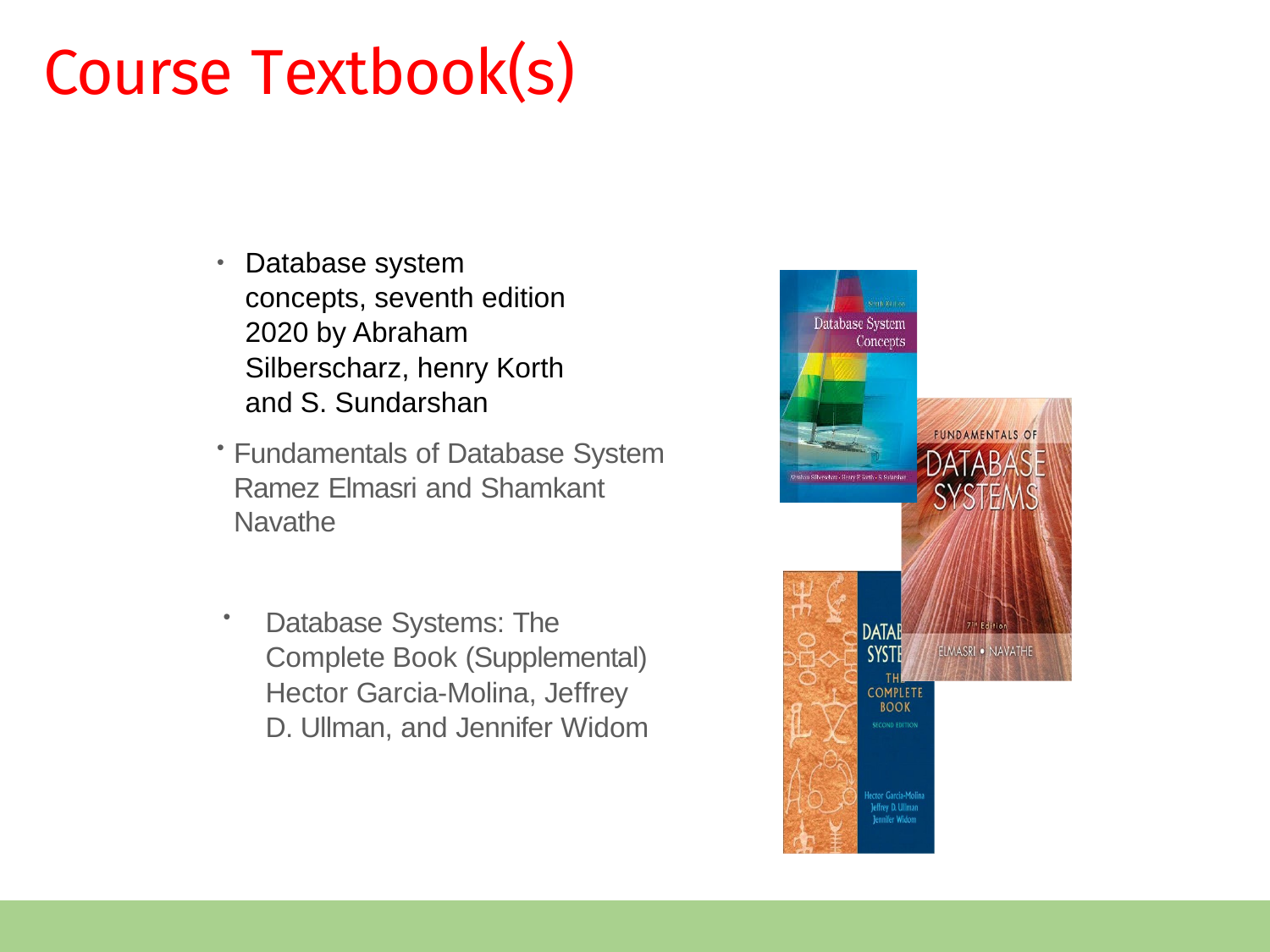

# Course Textbook(s)
Database system concepts, seventh edition 2020 by Abraham Silberscharz, henry Korth and S. Sundarshan
•

•
Fundamentals of Database System
Ramez Elmasri and Shamkant Navathe

•
Database Systems: The Complete Book (Supplemental)
Hector Garcia-Molina, Jeffrey D. Ullman, and Jennifer Widom